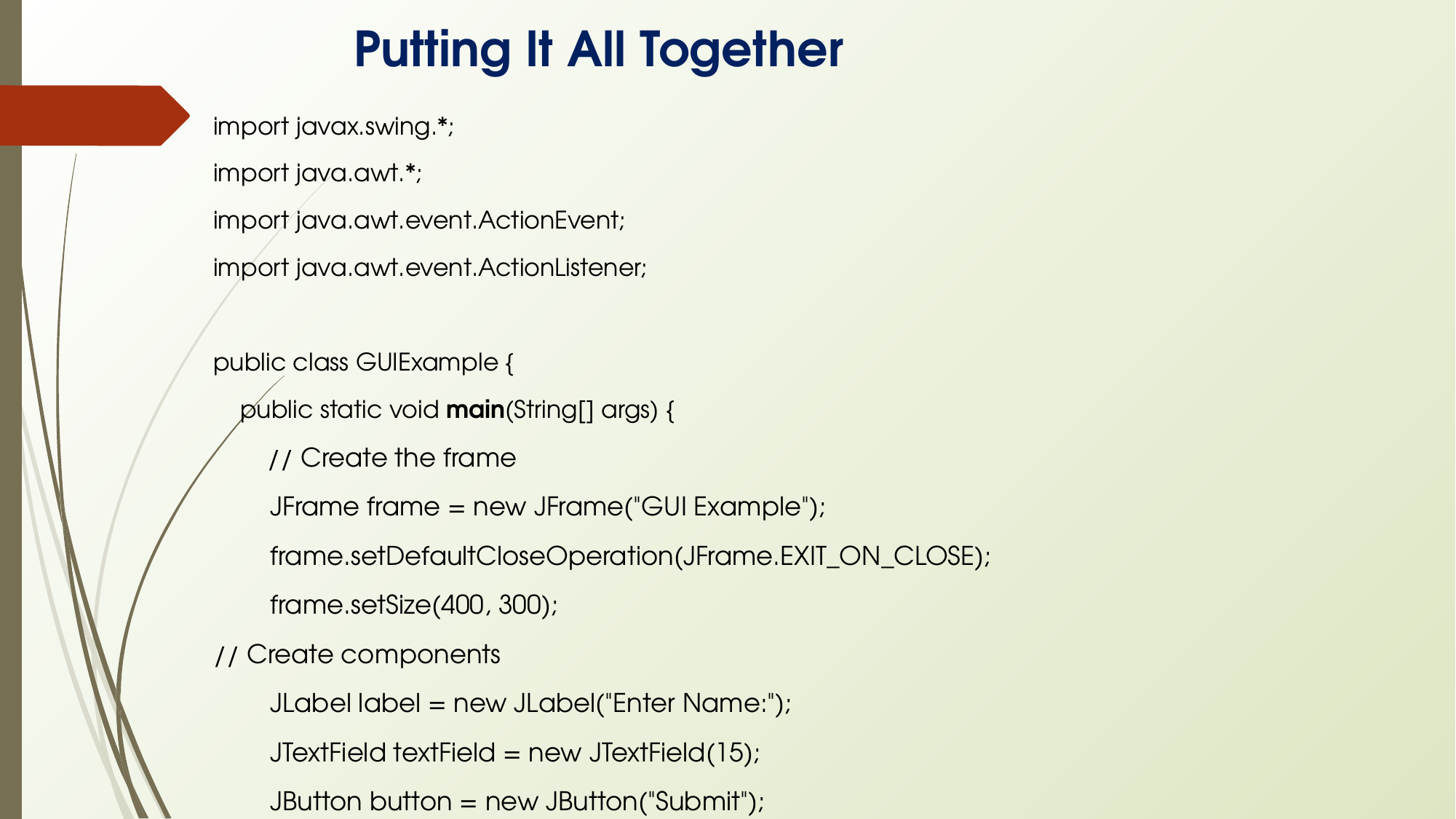

Putting It All Together

import javax.swing.*;
import java.awt.*;
import java.awt.event.ActionEvent;
import java.awt.event.ActionListener;

public class GUIExample {
    public static void main(String[] args) {
        // Create the frame
        JFrame frame = new JFrame("GUI Example");
        frame.setDefaultCloseOperation(JFrame.EXIT_ON_CLOSE);
        frame.setSize(400, 300);
// Create components
        JLabel label = new JLabel("Enter Name:");
        JTextField textField = new JTextField(15);
        JButton button = new JButton("Submit");